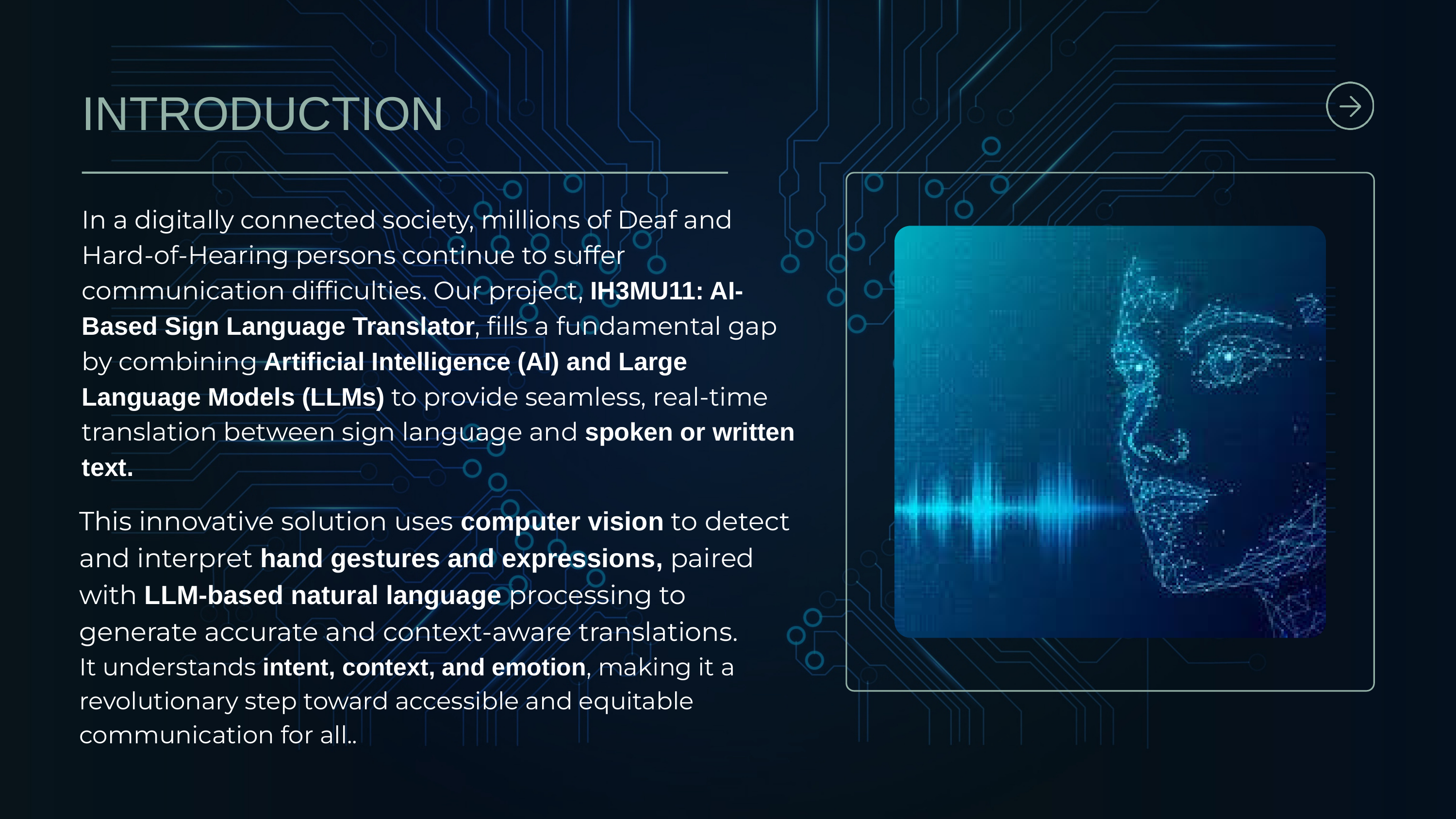

INTRODUCTION

In a digitally connected society, millions of Deaf and Hard-of-Hearing persons continue to suffer communication difficulties. Our project, IH3MU11: AI-Based Sign Language Translator, fills a fundamental gap by combining Artificial Intelligence (AI) and Large Language Models (LLMs) to provide seamless, real-time translation between sign language and spoken or written text.

This innovative solution uses computer vision to detect and interpret hand gestures and expressions, paired with LLM-based natural language processing to generate accurate and context-aware translations.
It understands intent, context, and emotion, making it a revolutionary step toward accessible and equitable communication for all..